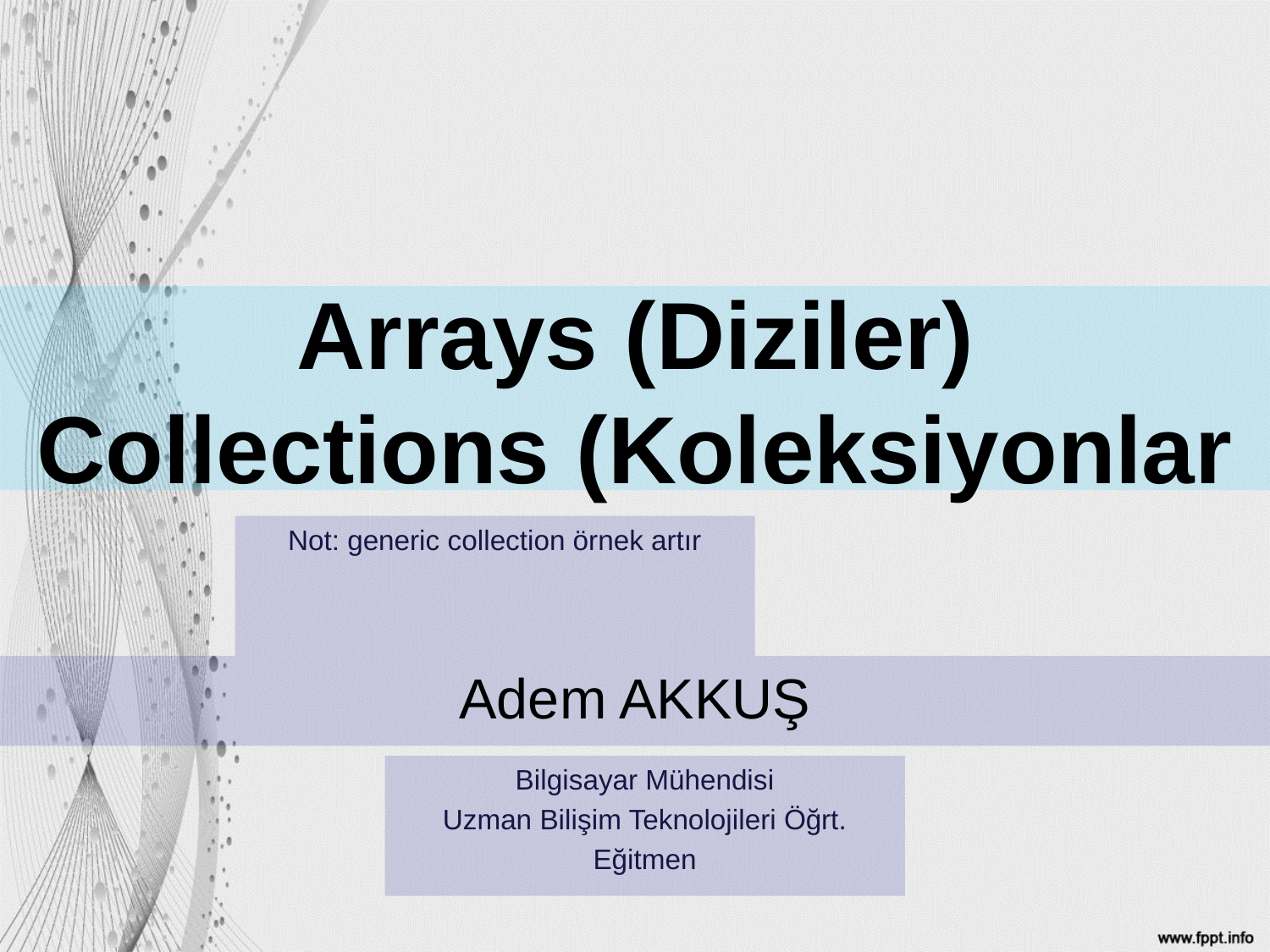

# Arrays (Diziler) Collections (Koleksiyonlar
Not: generic collection örnek artır
Adem AKKUŞ
Bilgisayar Mühendisi
Uzman Bilişim Teknolojileri Öğrt.
Eğitmen